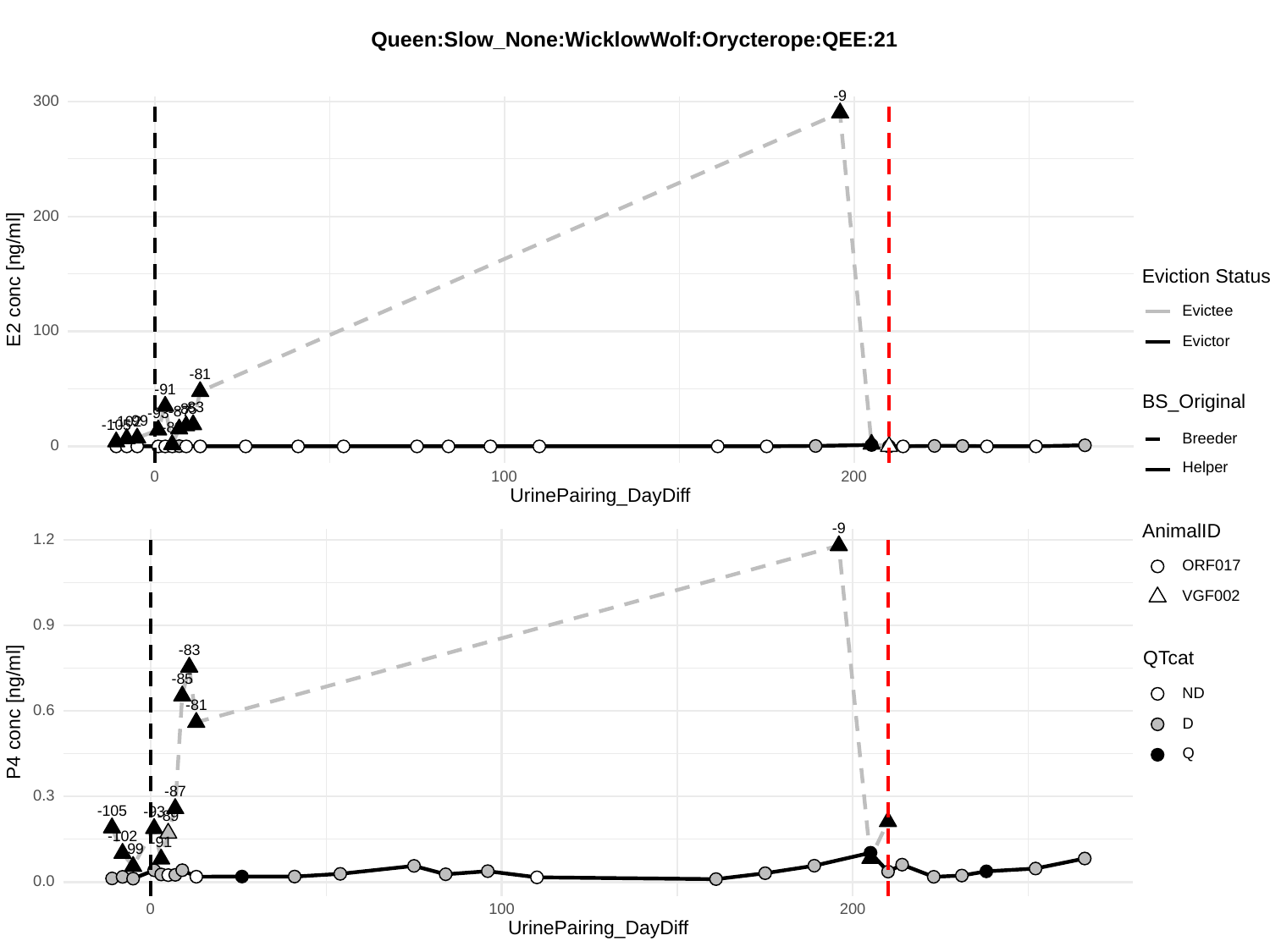

Queen:Slow_None:WicklowWolf:Orycterope:QEE:21
-9
300

200

Eviction Status
E2 conc [ng/ml]

Evictee

100

Evictor

-81

-91

BS_Original

-83
-85
-87
-93

-99
-102

-105

-89

Breeder

0

Helper

0
100
200
UrinePairing_DayDiff
-9
AnimalID

1.2

ORF017

VGF002
0.9

-83
QTcat

-85

ND
-81
P4 conc [ng/ml]
0.6

D
Q

-87
0.3

-105
-93
-89

-102
-91

-99

0.0

0
100
200
UrinePairing_DayDiff